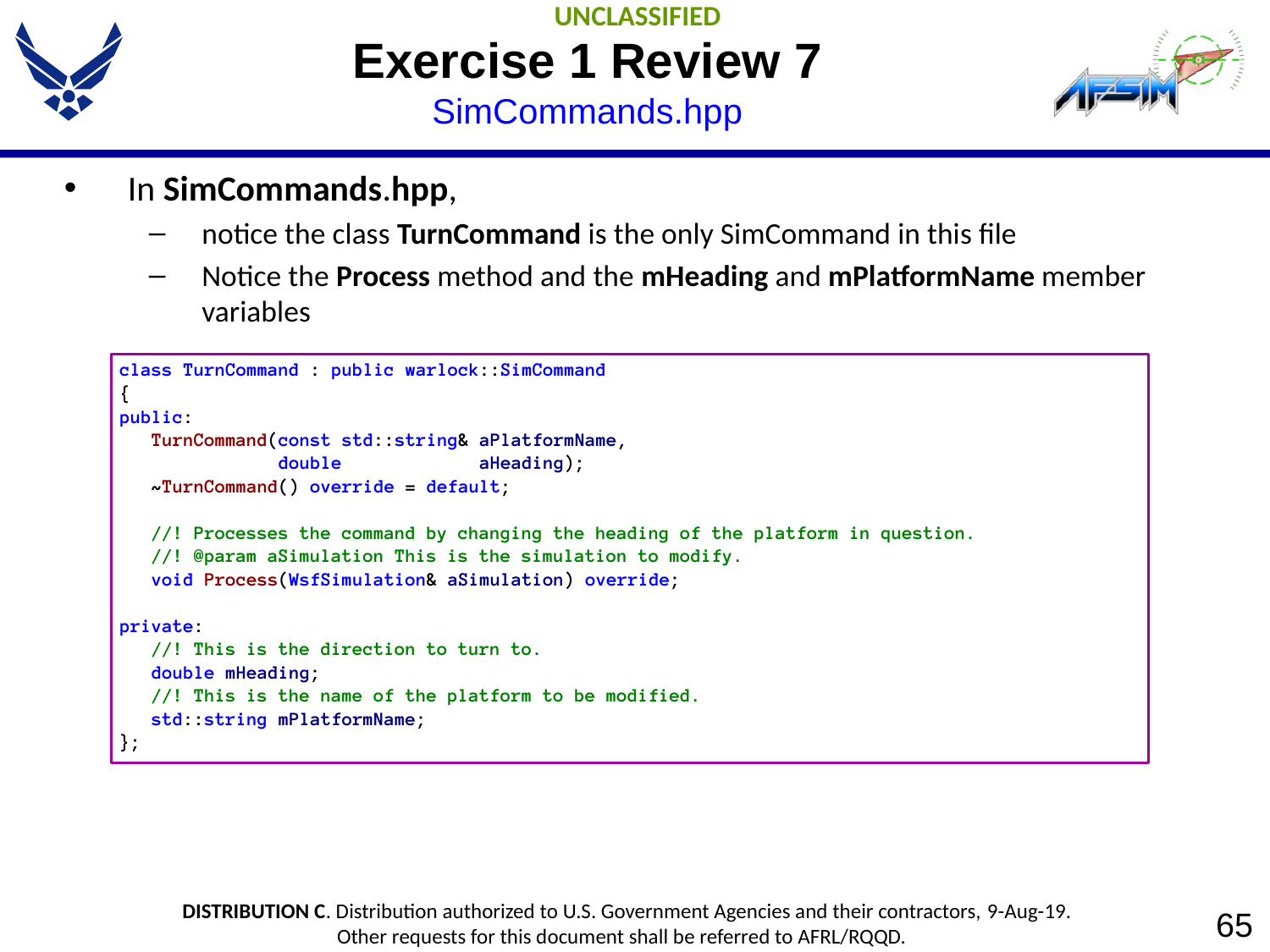

# Exercise 1 Review 7 SimCommands.hpp
In SimCommands.hpp,
notice the class TurnCommand is the only SimCommand in this file
Notice the Process method and the mHeading and mPlatformName member variables
   class TurnCommand : public warlock::SimCommand
   {
   public:
      TurnCommand(const std::string& aPlatformName,
                  double             aHeading);
      ~TurnCommand() override = default;

      //! Processes the command by changing the heading of the platform in question.
      //! @param aSimulation This is the simulation to modify.
      void Process(WsfSimulation& aSimulation) override;

   private:
      //! This is the direction to turn to.
      double mHeading;
      //! This is the name of the platform to be modified.
      std::string mPlatformName;
   };